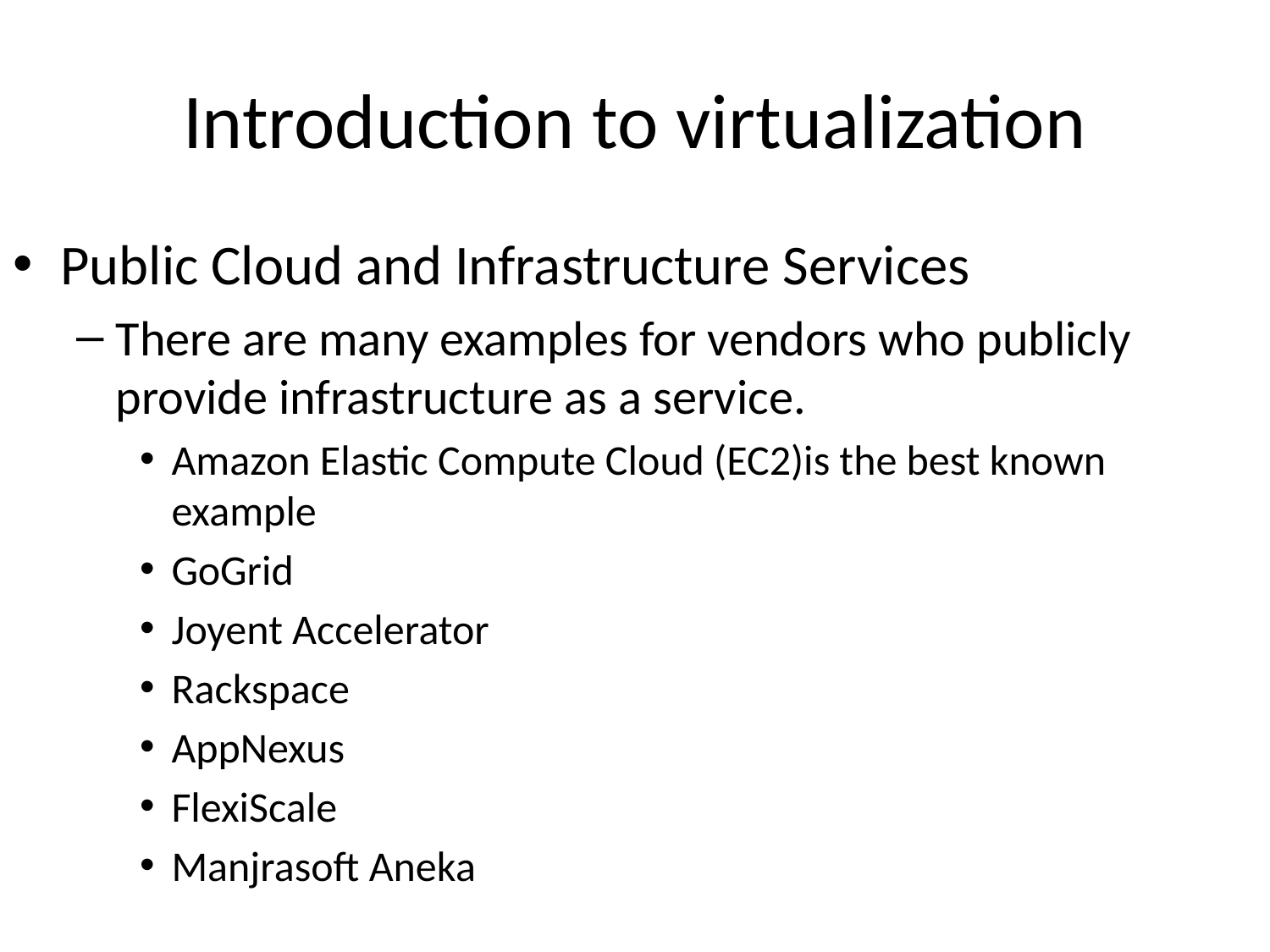

# Introduction to virtualization
Public Cloud and Infrastructure Services
There are many examples for vendors who publicly provide infrastructure as a service.
Amazon Elastic Compute Cloud (EC2)is the best known example
GoGrid
Joyent Accelerator
Rackspace
AppNexus
FlexiScale
Manjrasoft Aneka